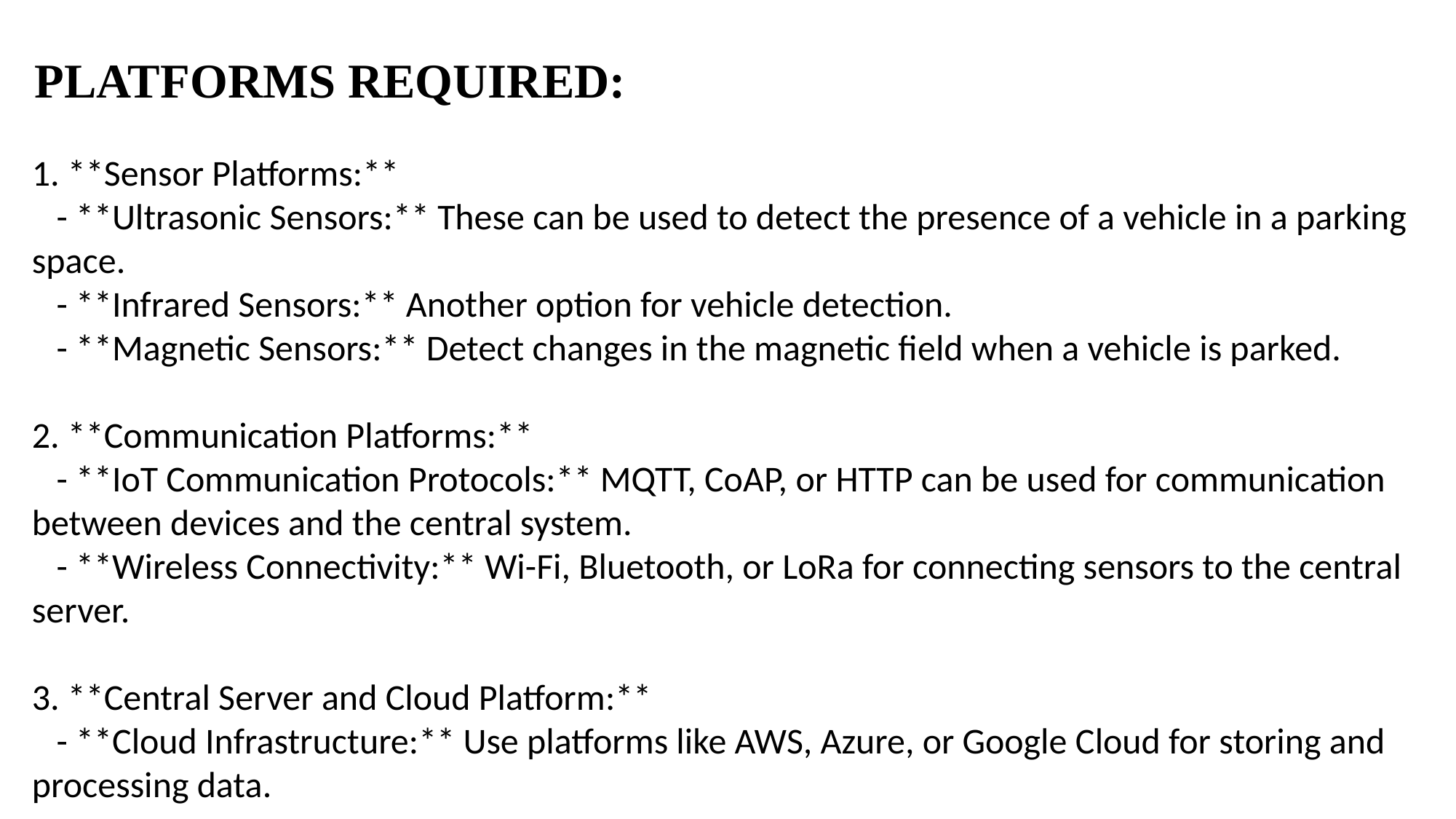

PLATFORMS REQUIRED:

1. **Sensor Platforms:**
   - **Ultrasonic Sensors:** These can be used to detect the presence of a vehicle in a parking space.
   - **Infrared Sensors:** Another option for vehicle detection.
   - **Magnetic Sensors:** Detect changes in the magnetic field when a vehicle is parked.

2. **Communication Platforms:**
   - **IoT Communication Protocols:** MQTT, CoAP, or HTTP can be used for communication between devices and the central system.
   - **Wireless Connectivity:** Wi-Fi, Bluetooth, or LoRa for connecting sensors to the central server.

3. **Central Server and Cloud Platform:**
   - **Cloud Infrastructure:** Use platforms like AWS, Azure, or Google Cloud for storing and processing data.